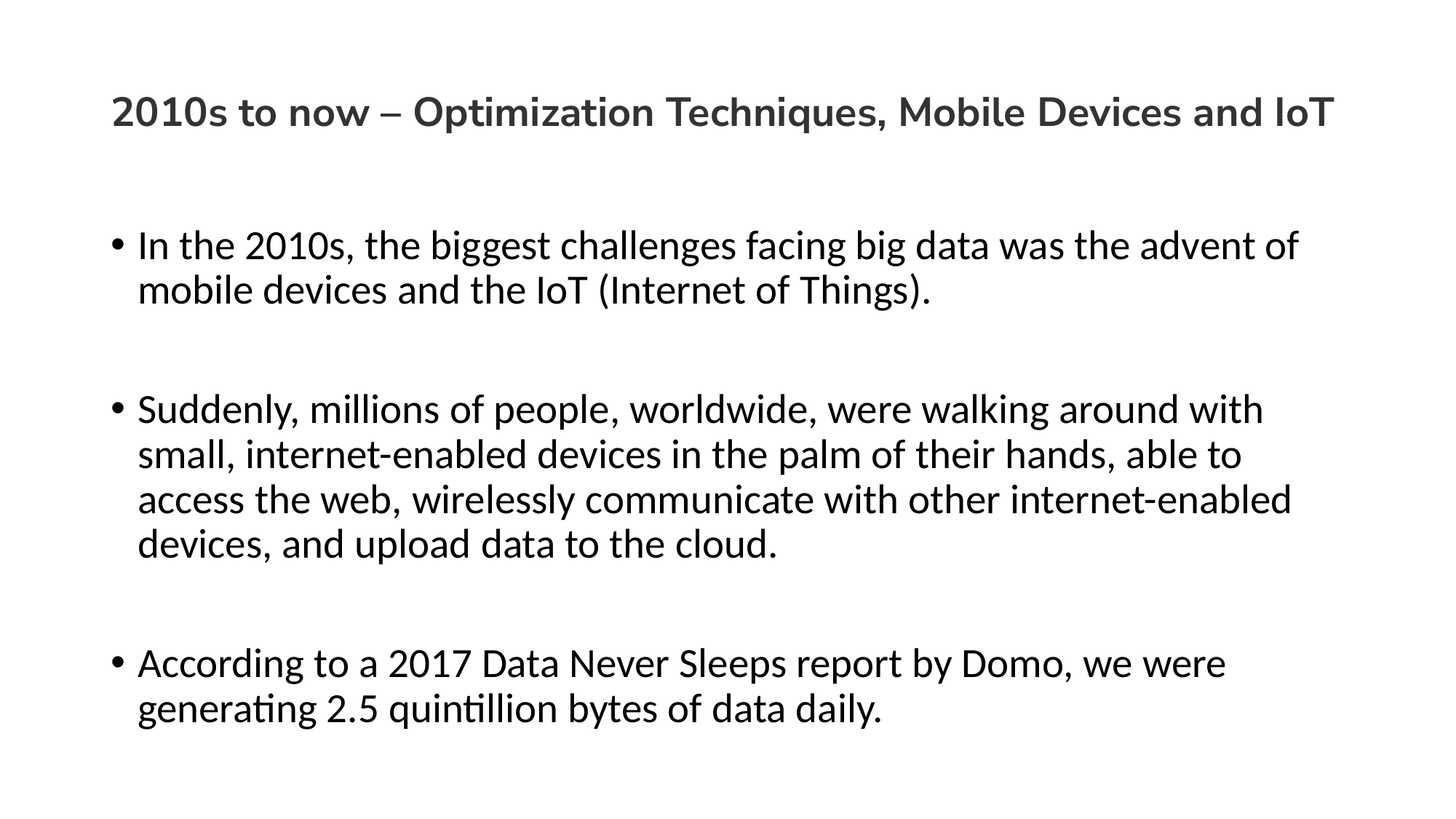

# 2010s to now – Optimization Techniques, Mobile Devices and IoT
In the 2010s, the biggest challenges facing big data was the advent of mobile devices and the IoT (Internet of Things).

Suddenly, millions of people, worldwide, were walking around with small, internet-enabled devices in the palm of their hands, able to access the web, wirelessly communicate with other internet-enabled devices, and upload data to the cloud.

According to a 2017 Data Never Sleeps report by Domo, we were generating 2.5 quintillion bytes of data daily.